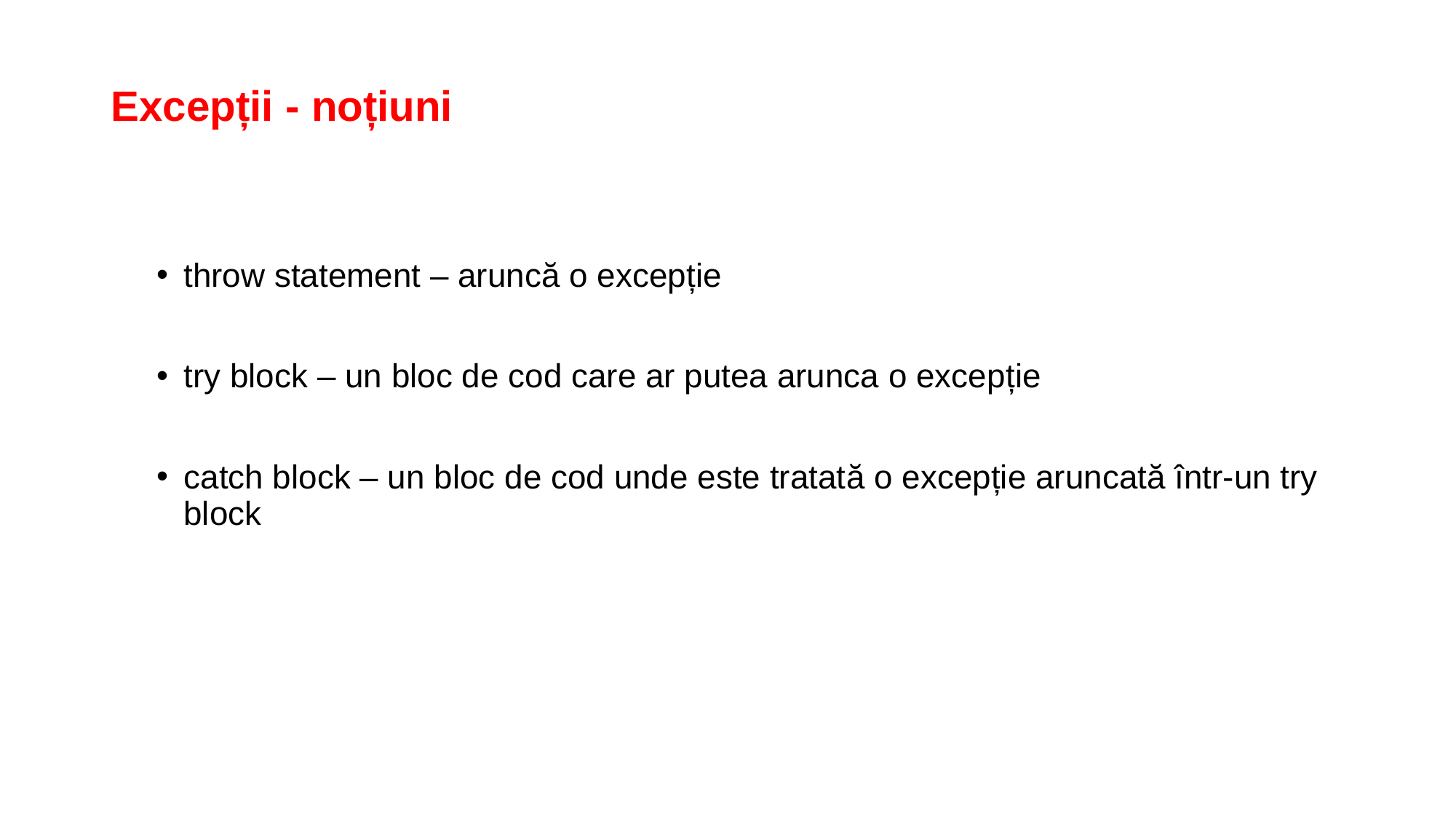

# Excepții - noțiuni

throw statement – aruncă o excepție

try block – un bloc de cod care ar putea arunca o excepție

catch block – un bloc de cod unde este tratată o excepție aruncată într-un try block